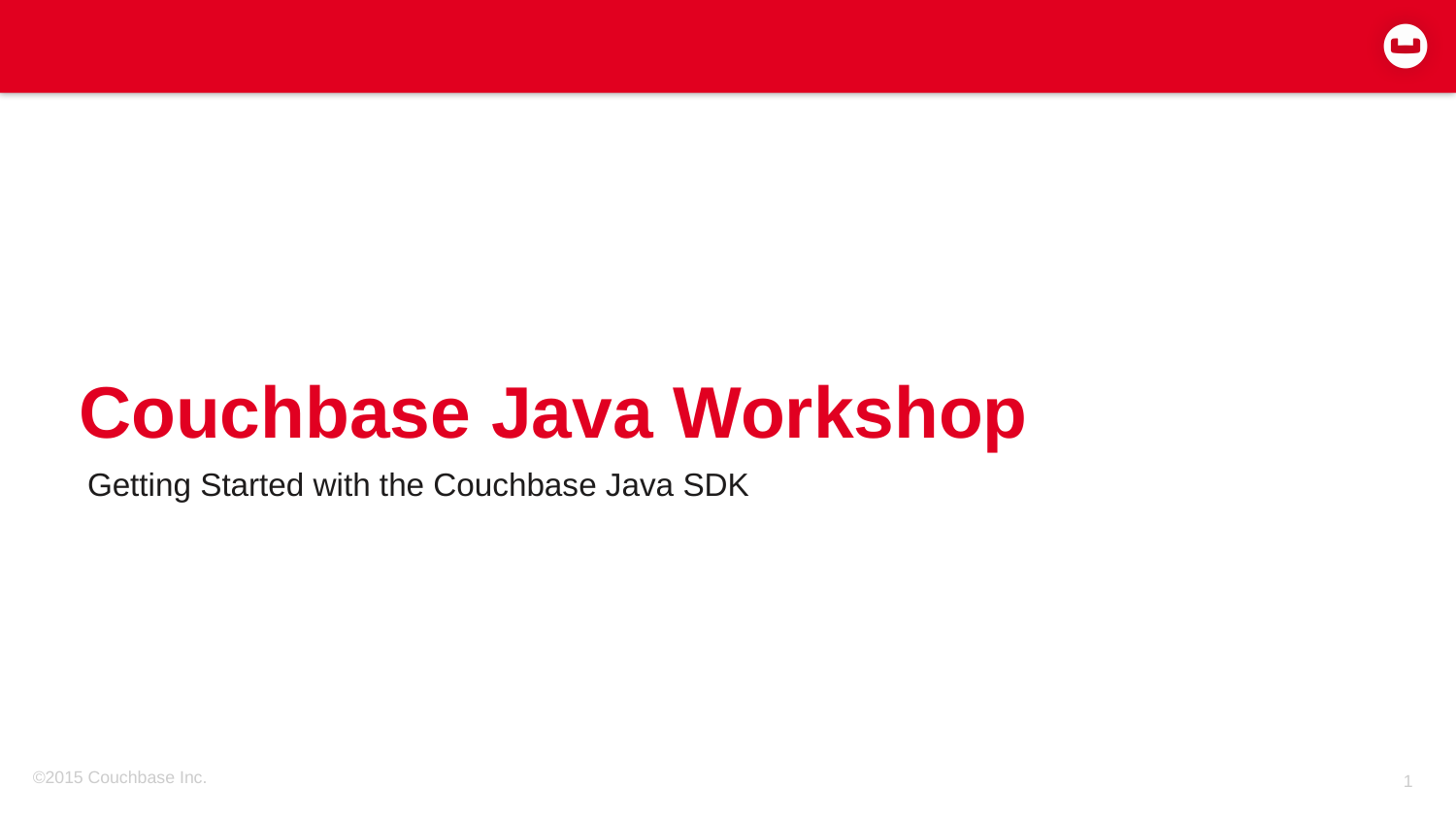

Couchbase Java Workshop
Getting Started with the Couchbase Java SDK